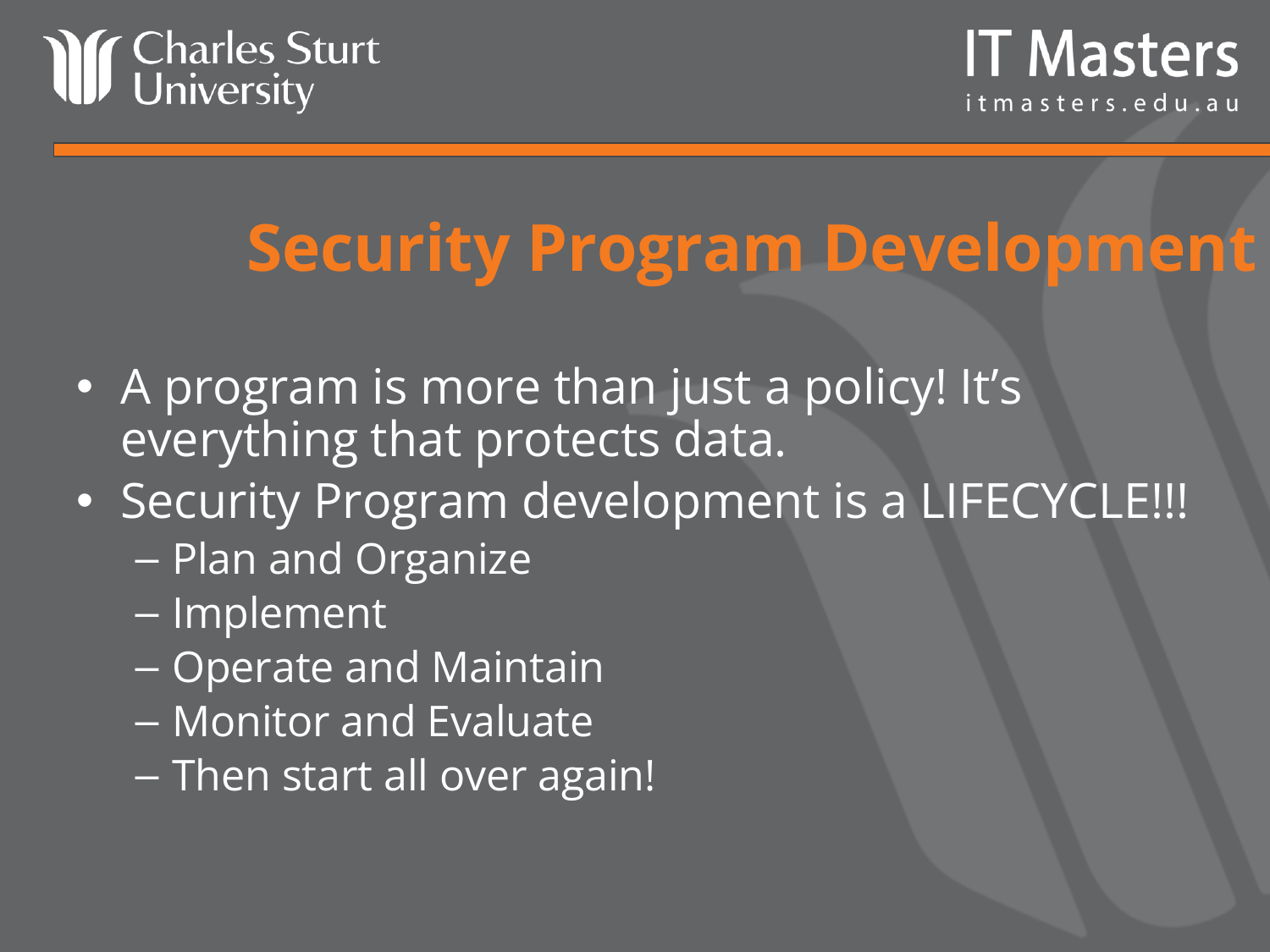

# Security Program Development
A program is more than just a policy! It’s everything that protects data.
Security Program development is a LIFECYCLE!!!
Plan and Organize
Implement
Operate and Maintain
Monitor and Evaluate
Then start all over again!